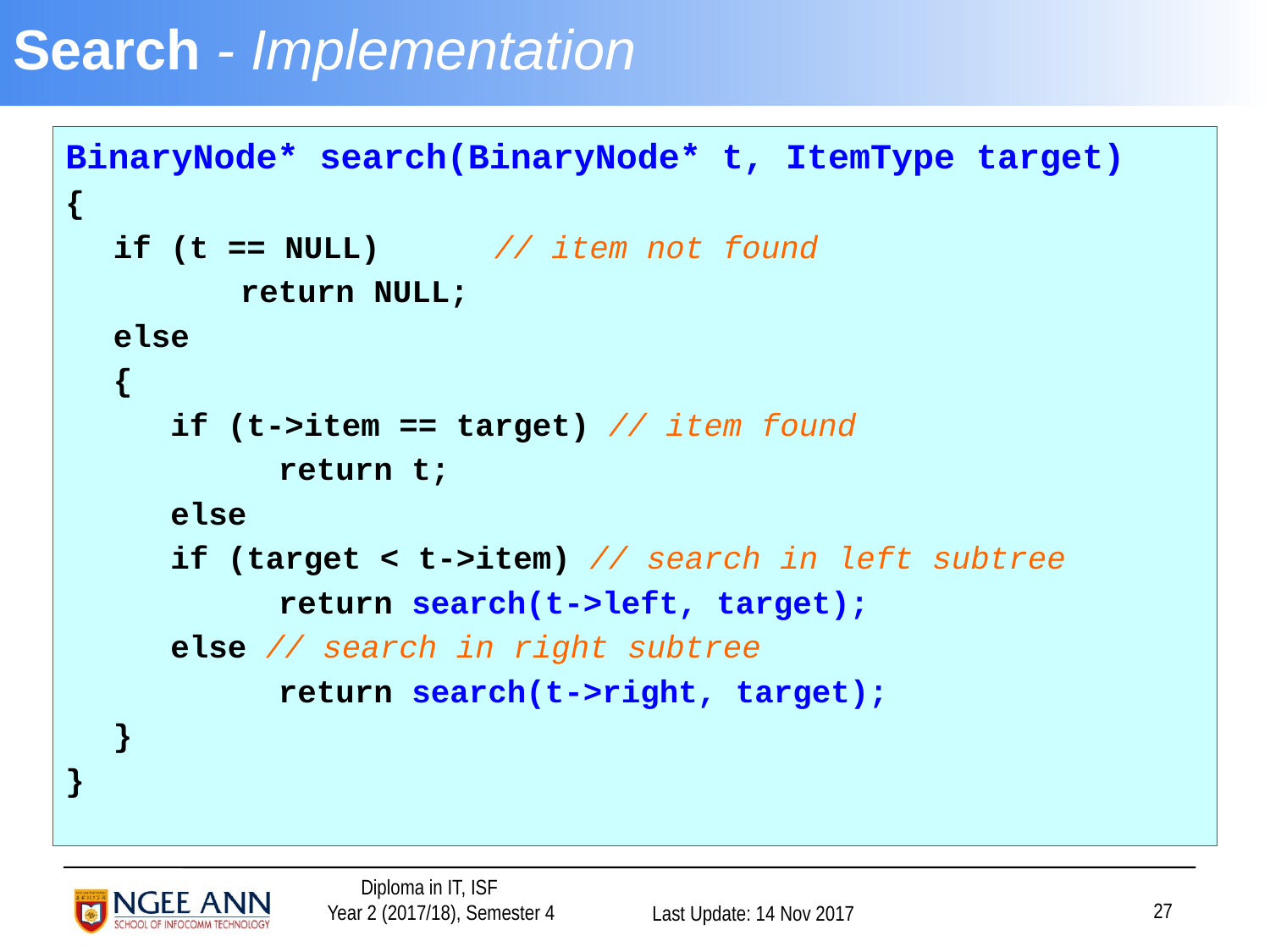

# Search - Implementation
BinaryNode* search(BinaryNode* t, ItemType target)
{
	if (t == NULL)	// item not found
		return NULL;
	else
	{
	   if (t->item == target) // item found
		  return t;
	   else
	   if (target < t->item) // search in left subtree
		  return search(t->left, target);
	   else // search in right subtree
		  return search(t->right, target);
	}
}